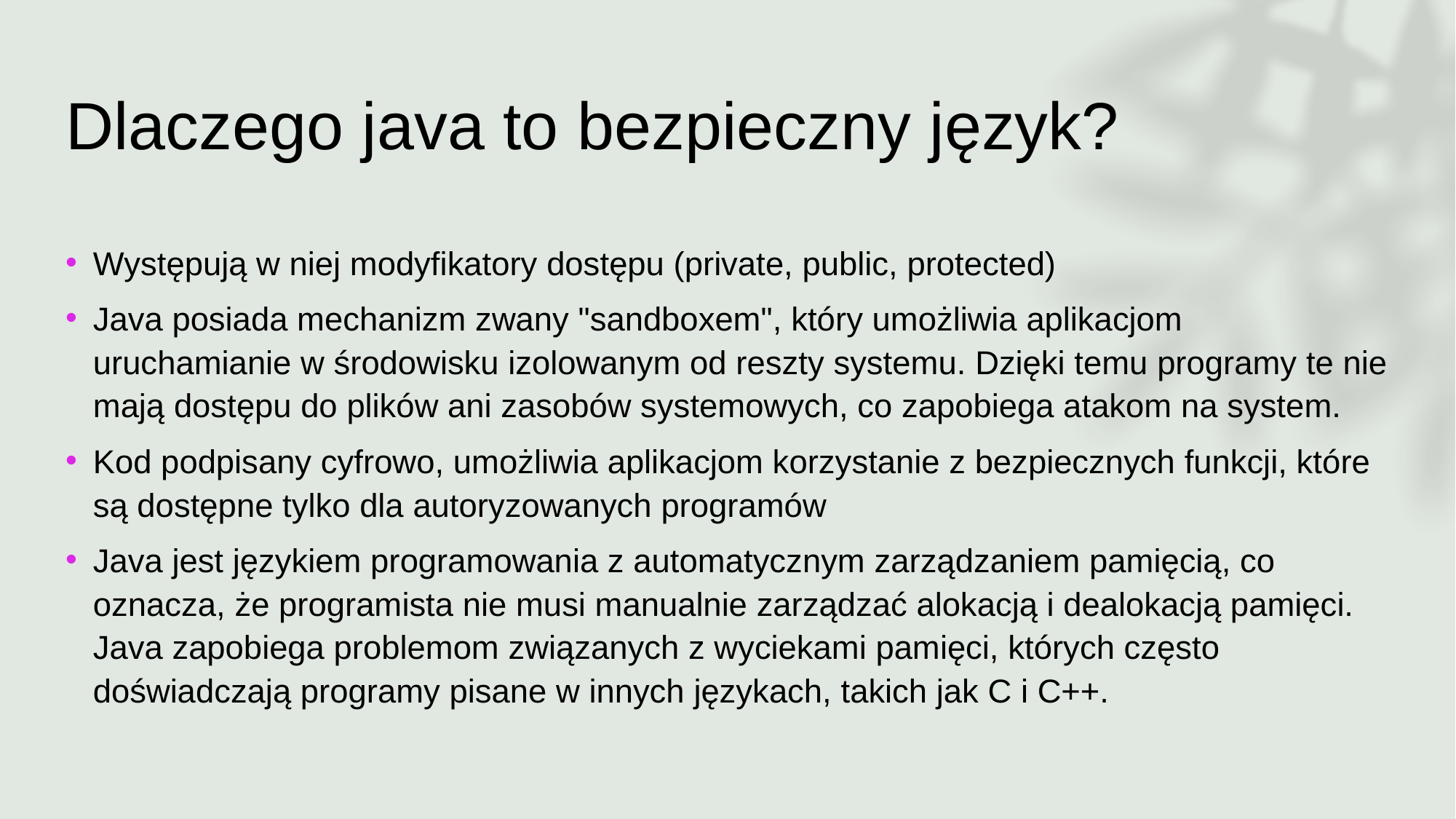

# Dlaczego java to bezpieczny język?
Występują w niej modyfikatory dostępu (private, public, protected)
Java posiada mechanizm zwany "sandboxem", który umożliwia aplikacjom uruchamianie w środowisku izolowanym od reszty systemu. Dzięki temu programy te nie mają dostępu do plików ani zasobów systemowych, co zapobiega atakom na system.
Kod podpisany cyfrowo, umożliwia aplikacjom korzystanie z bezpiecznych funkcji, które są dostępne tylko dla autoryzowanych programów
Java jest językiem programowania z automatycznym zarządzaniem pamięcią, co oznacza, że programista nie musi manualnie zarządzać alokacją i dealokacją pamięci. Java zapobiega problemom związanych z wyciekami pamięci, których często doświadczają programy pisane w innych językach, takich jak C i C++.